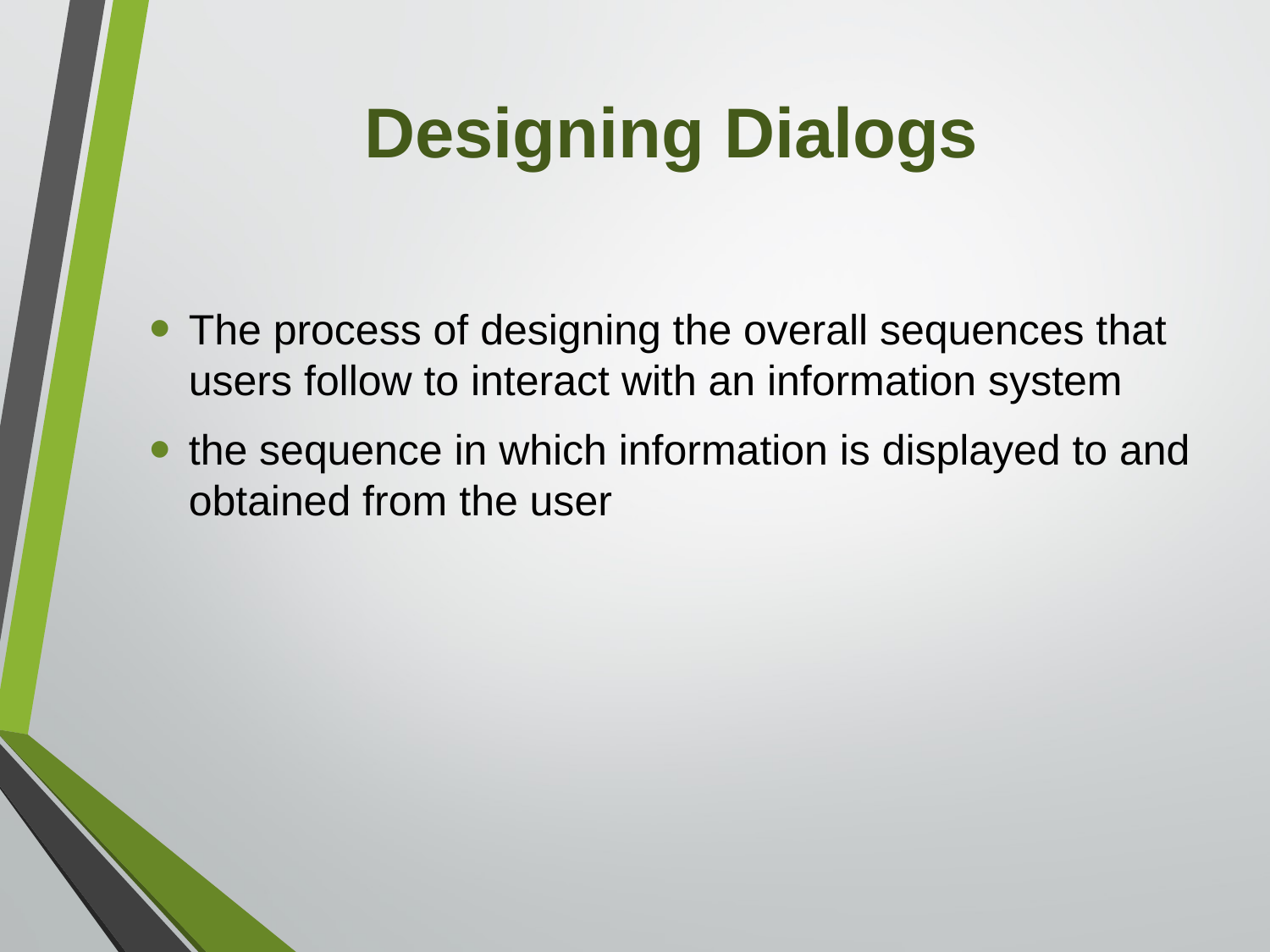

# Designing Dialogs
The process of designing the overall sequences that users follow to interact with an information system
the sequence in which information is displayed to and obtained from the user